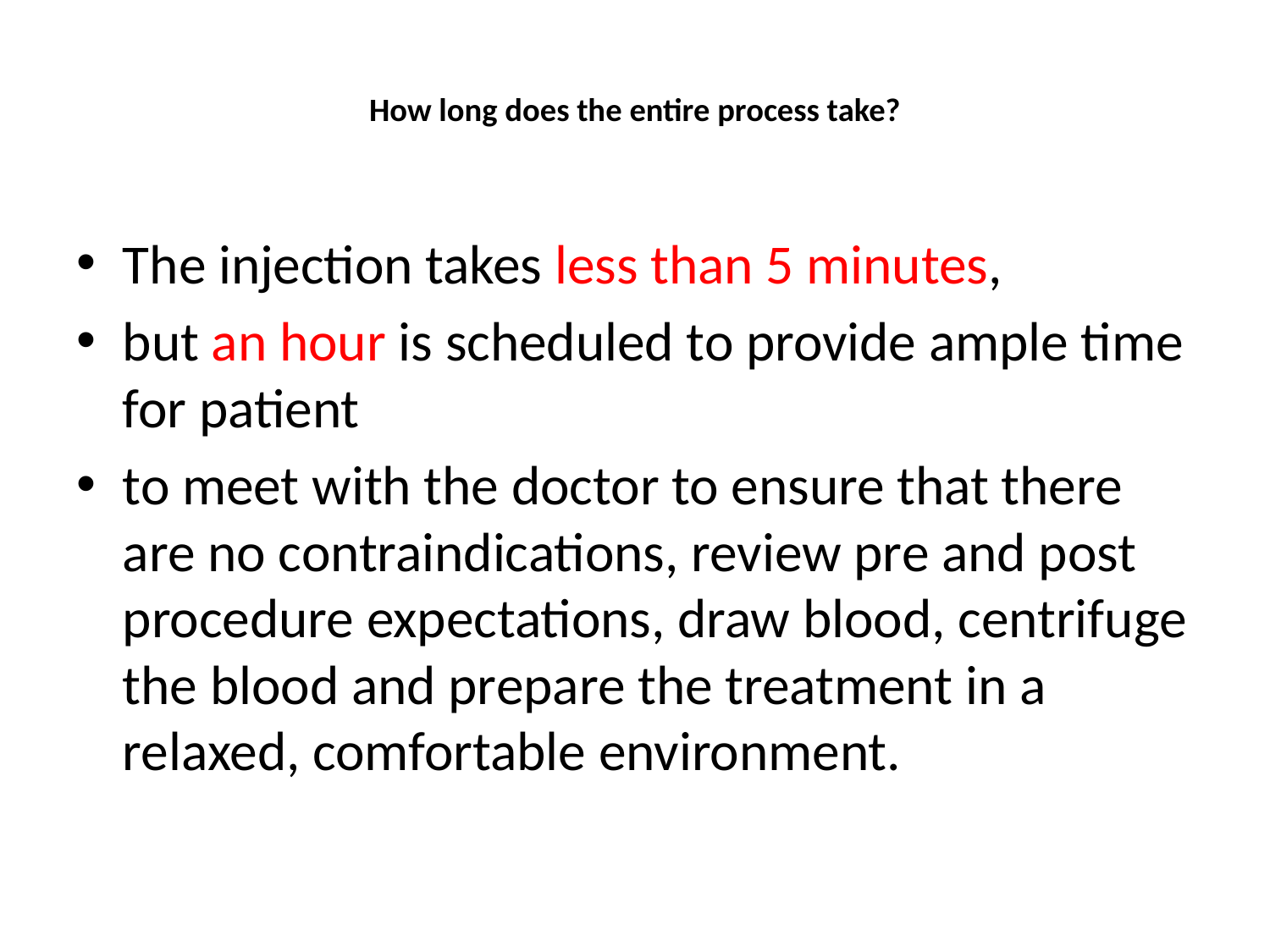

# How long does the entire process take?
The injection takes less than 5 minutes,
but an hour is scheduled to provide ample time for patient
to meet with the doctor to ensure that there are no contraindications, review pre and post procedure expectations, draw blood, centrifuge the blood and prepare the treatment in a relaxed, comfortable environment.